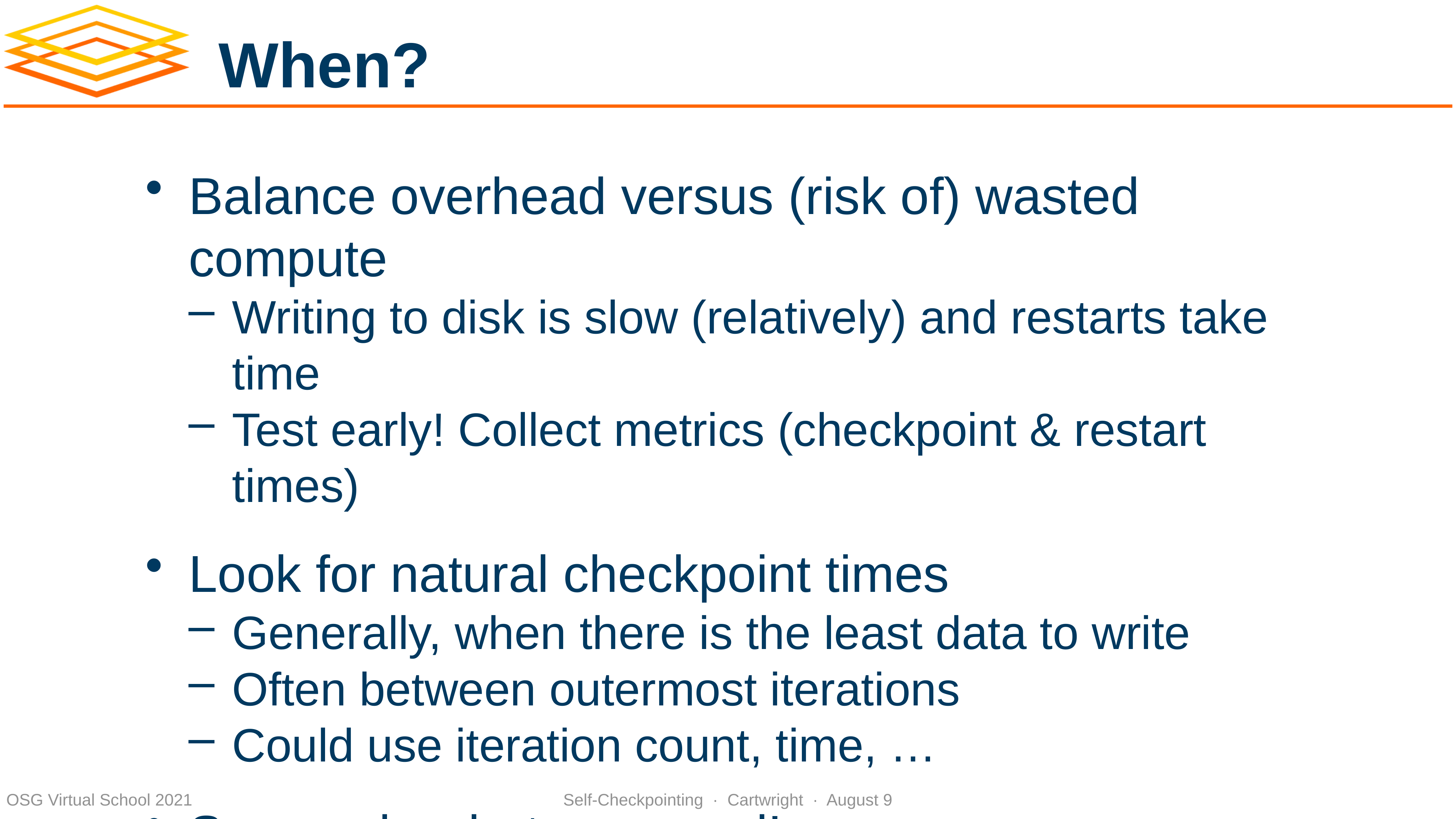

# When?
Balance overhead versus (risk of) wasted compute
Writing to disk is slow (relatively) and restarts take time
Test early! Collect metrics (checkpoint & restart times)
Look for natural checkpoint times
Generally, when there is the least data to write
Often between outermost iterations
Could use iteration count, time, …
Save only what you need!
(Must be transferred back to access point each time)
4